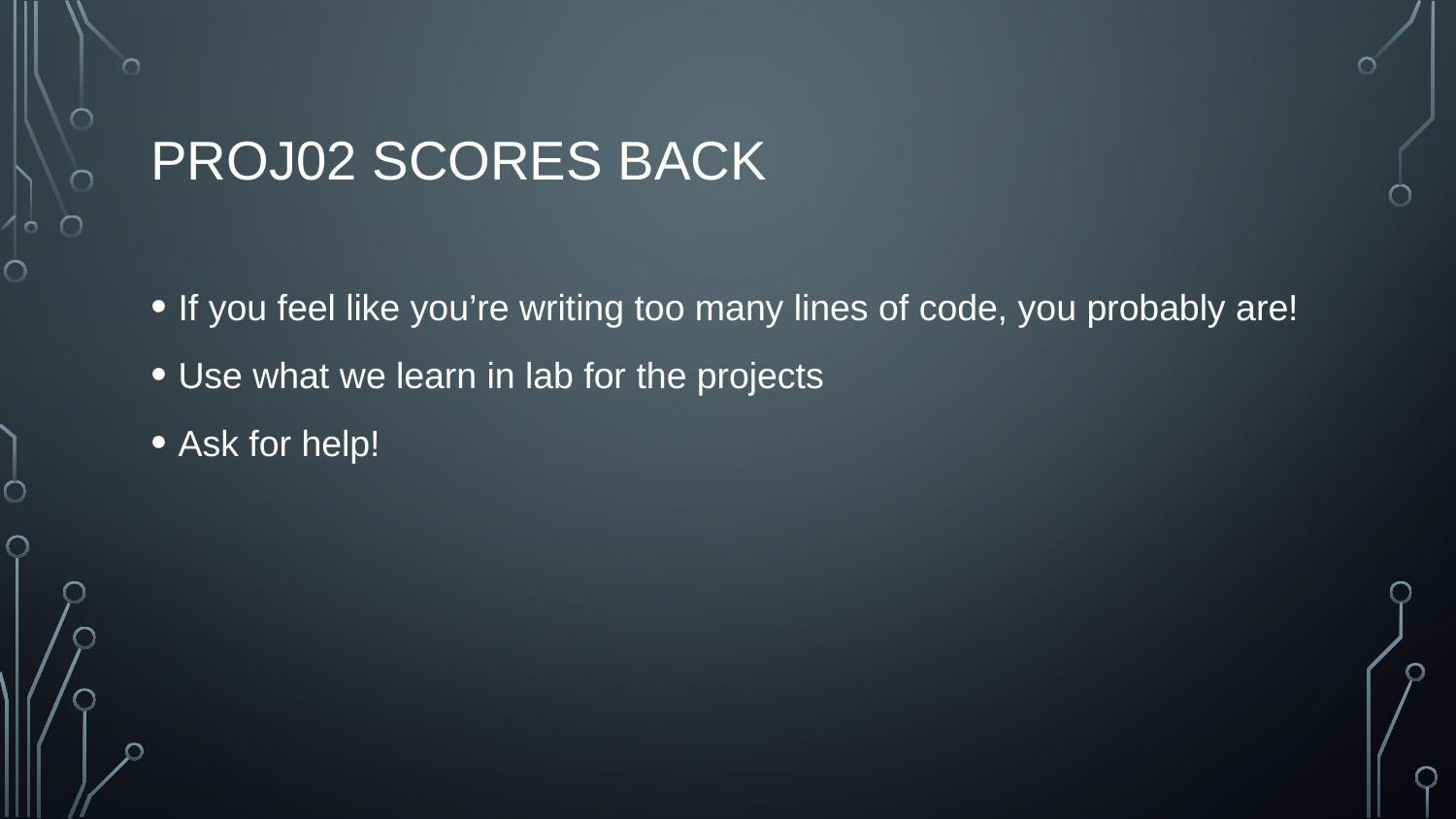

# Proj02 scores back
If you feel like you’re writing too many lines of code, you probably are!
Use what we learn in lab for the projects
Ask for help!